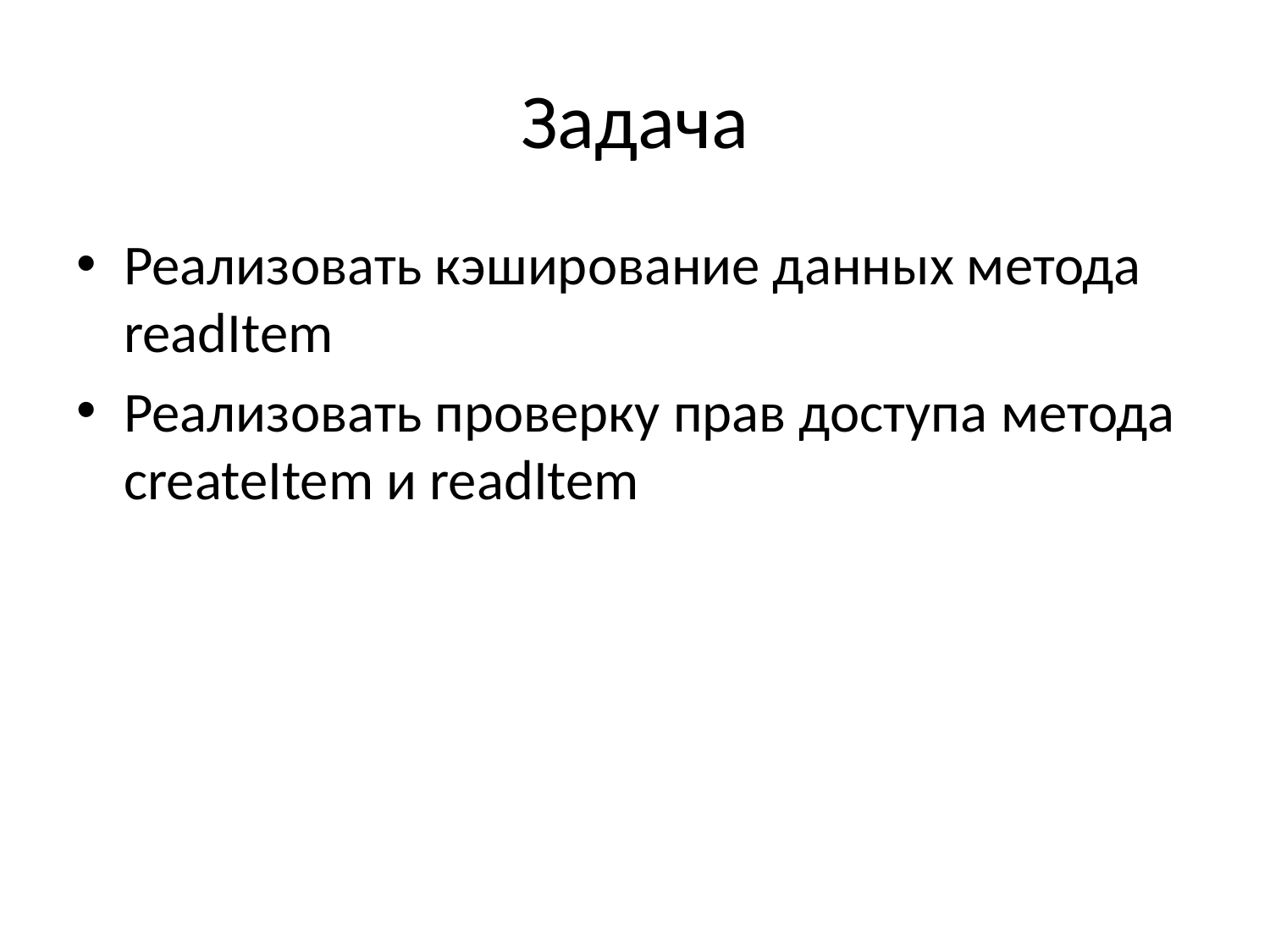

# Задача
Реализовать кэширование данных метода readItem
Реализовать проверку прав доступа метода createItem и readItem